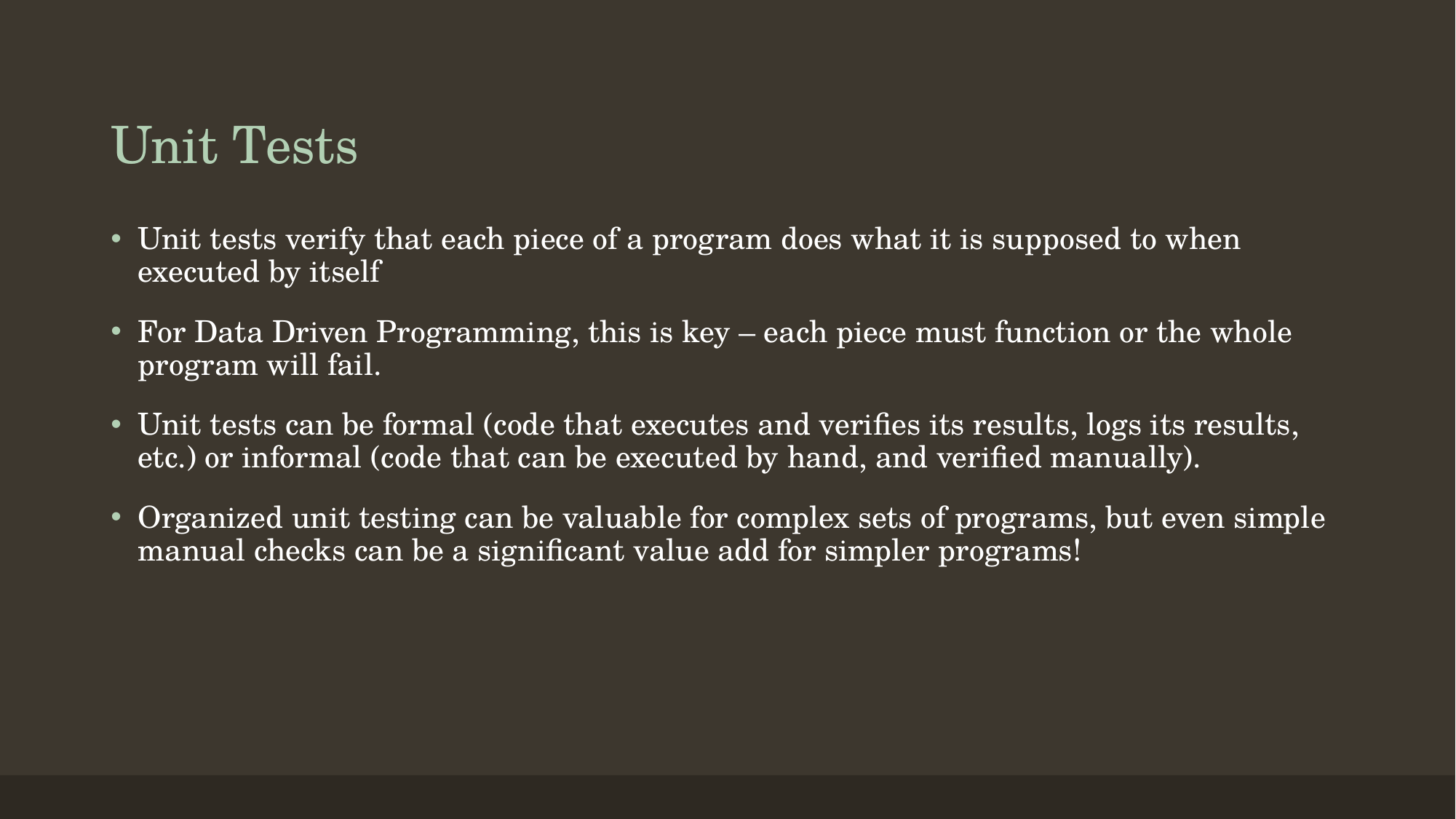

# Unit Tests
Unit tests verify that each piece of a program does what it is supposed to when executed by itself
For Data Driven Programming, this is key – each piece must function or the whole program will fail.
Unit tests can be formal (code that executes and verifies its results, logs its results, etc.) or informal (code that can be executed by hand, and verified manually).
Organized unit testing can be valuable for complex sets of programs, but even simple manual checks can be a significant value add for simpler programs!